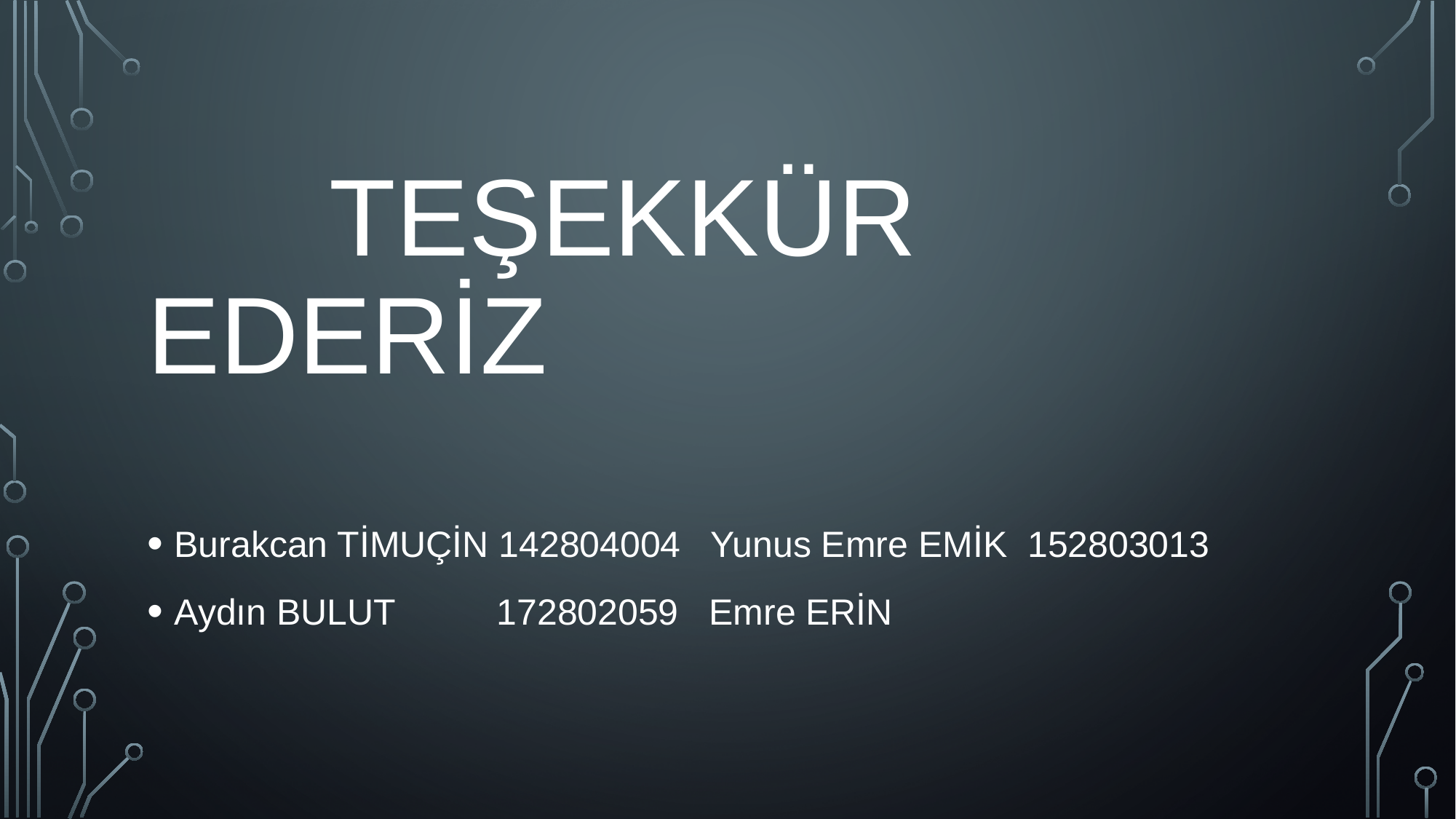

# Teşekkür ederiz
Burakcan TİMUÇİN 142804004   Yunus Emre EMİK  152803013
Aydın BULUT          172802059   Emre ERİN